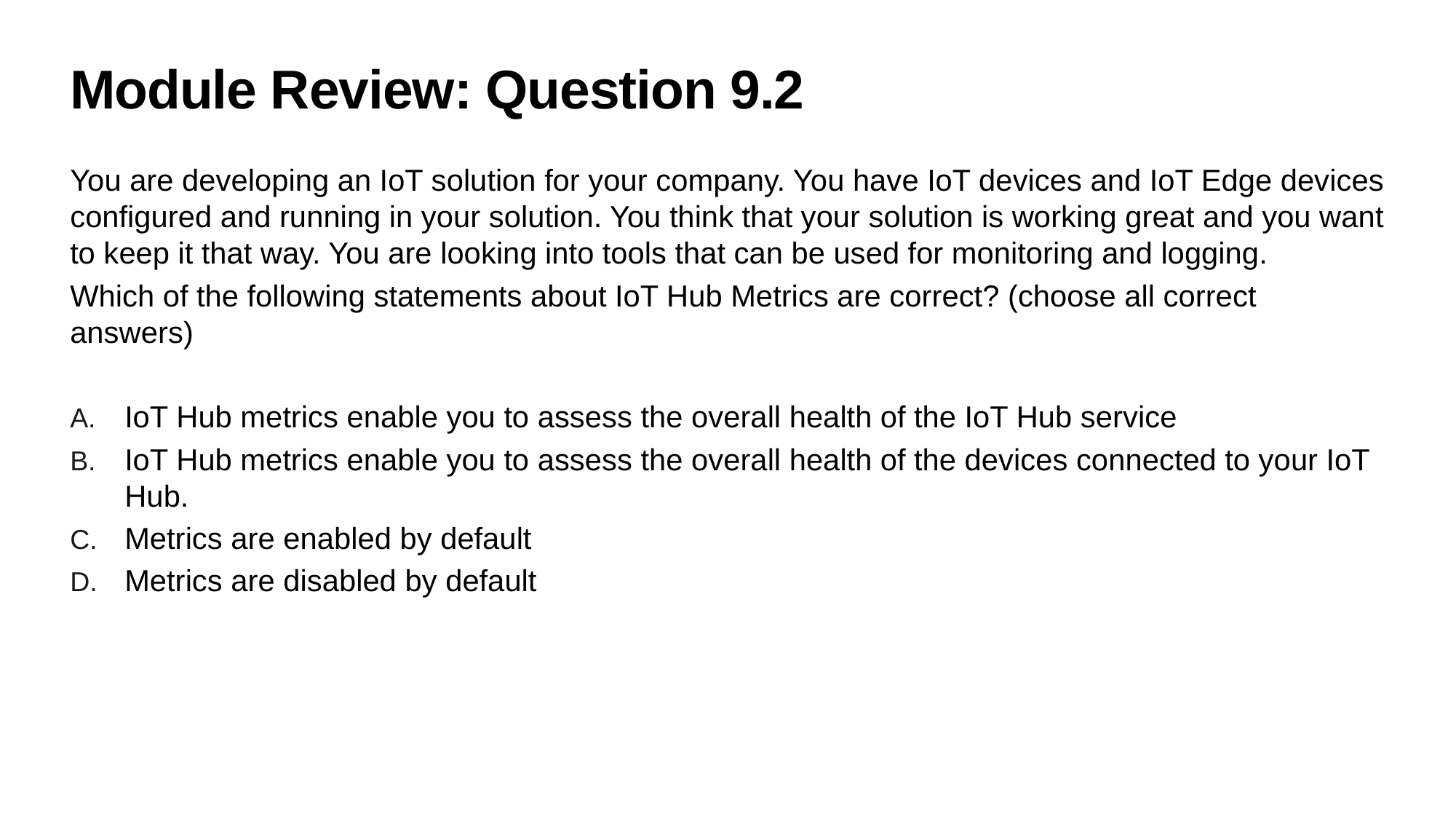

# Module Review: Question 9.2
You are developing an IoT solution for your company. You have IoT devices and IoT Edge devices configured and running in your solution. You think that your solution is working great and you want to keep it that way. You are looking into tools that can be used for monitoring and logging.
Which of the following statements about IoT Hub Metrics are correct? (choose all correct answers)

IoT Hub metrics enable you to assess the overall health of the IoT Hub service
IoT Hub metrics enable you to assess the overall health of the devices connected to your IoT Hub.
Metrics are enabled by default
Metrics are disabled by default